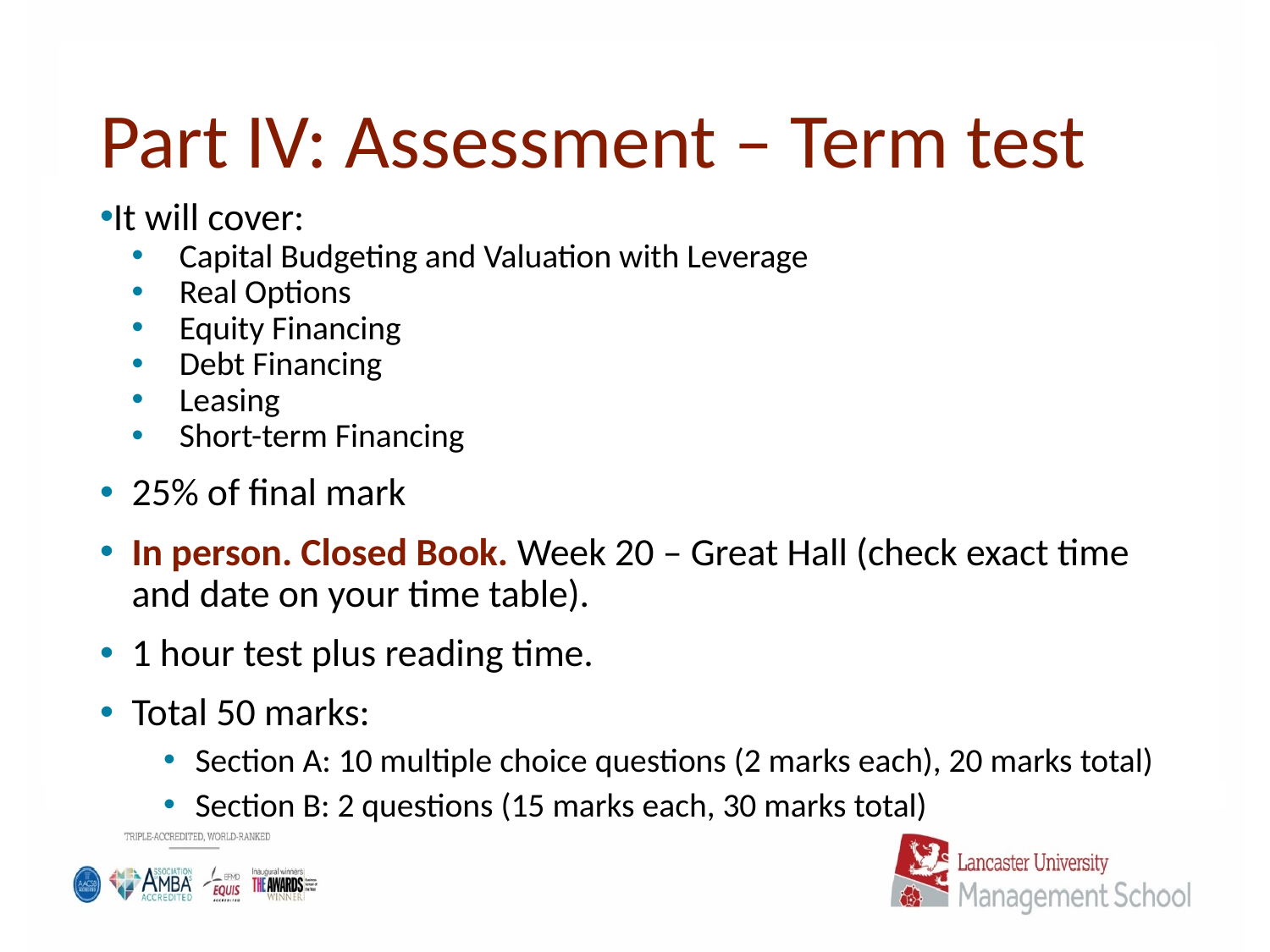

# Part IV: Assessment – Term test
It will cover:
Capital Budgeting and Valuation with Leverage
Real Options
Equity Financing
Debt Financing
Leasing
Short-term Financing
25% of final mark
In person. Closed Book. Week 20 – Great Hall (check exact time and date on your time table).
1 hour test plus reading time.
Total 50 marks:
Section A: 10 multiple choice questions (2 marks each), 20 marks total)
Section B: 2 questions (15 marks each, 30 marks total)